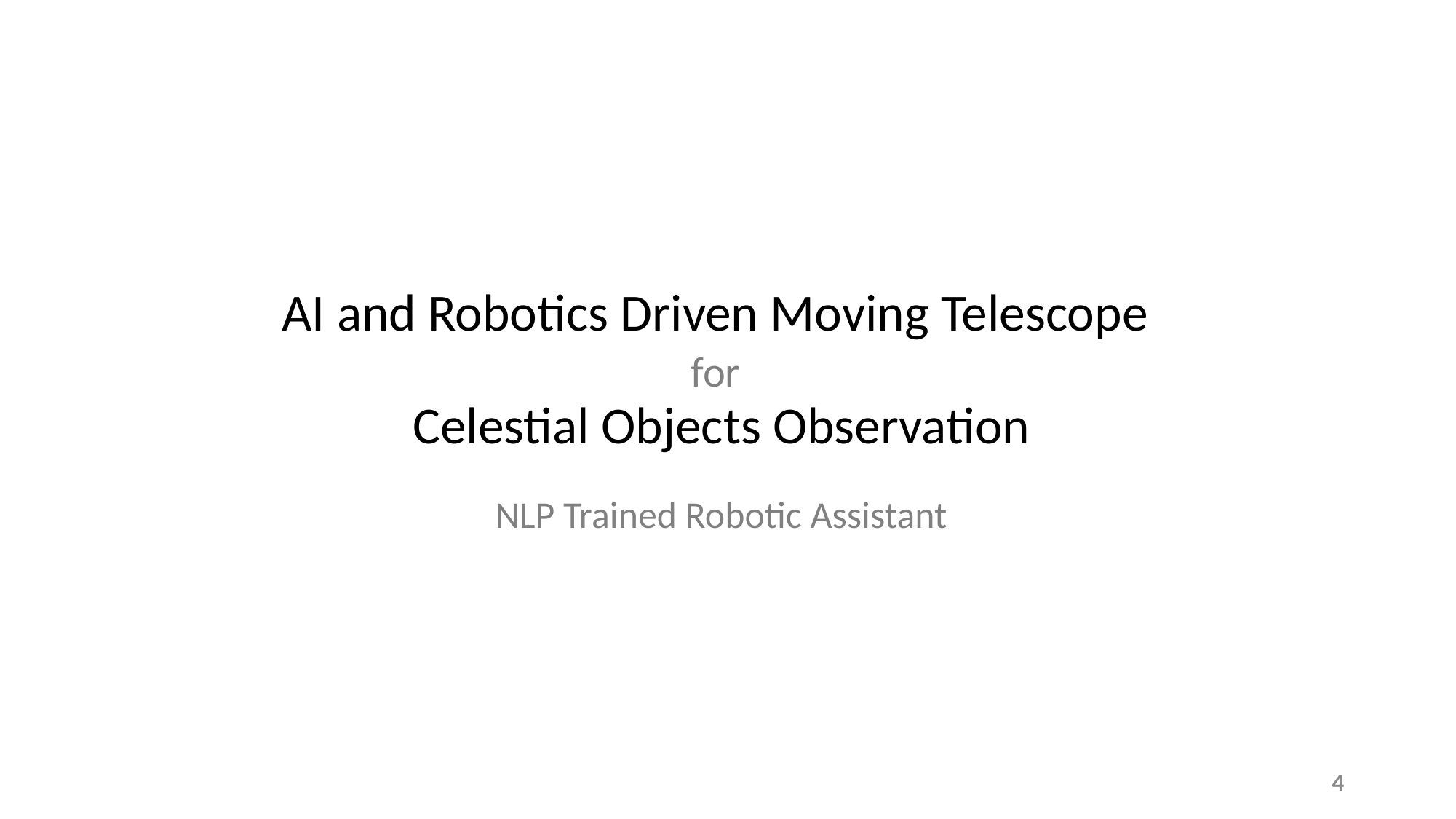

# AI and Robotics Driven Moving Telescope for Celestial Objects Observation NLP Trained Robotic Assistant
4